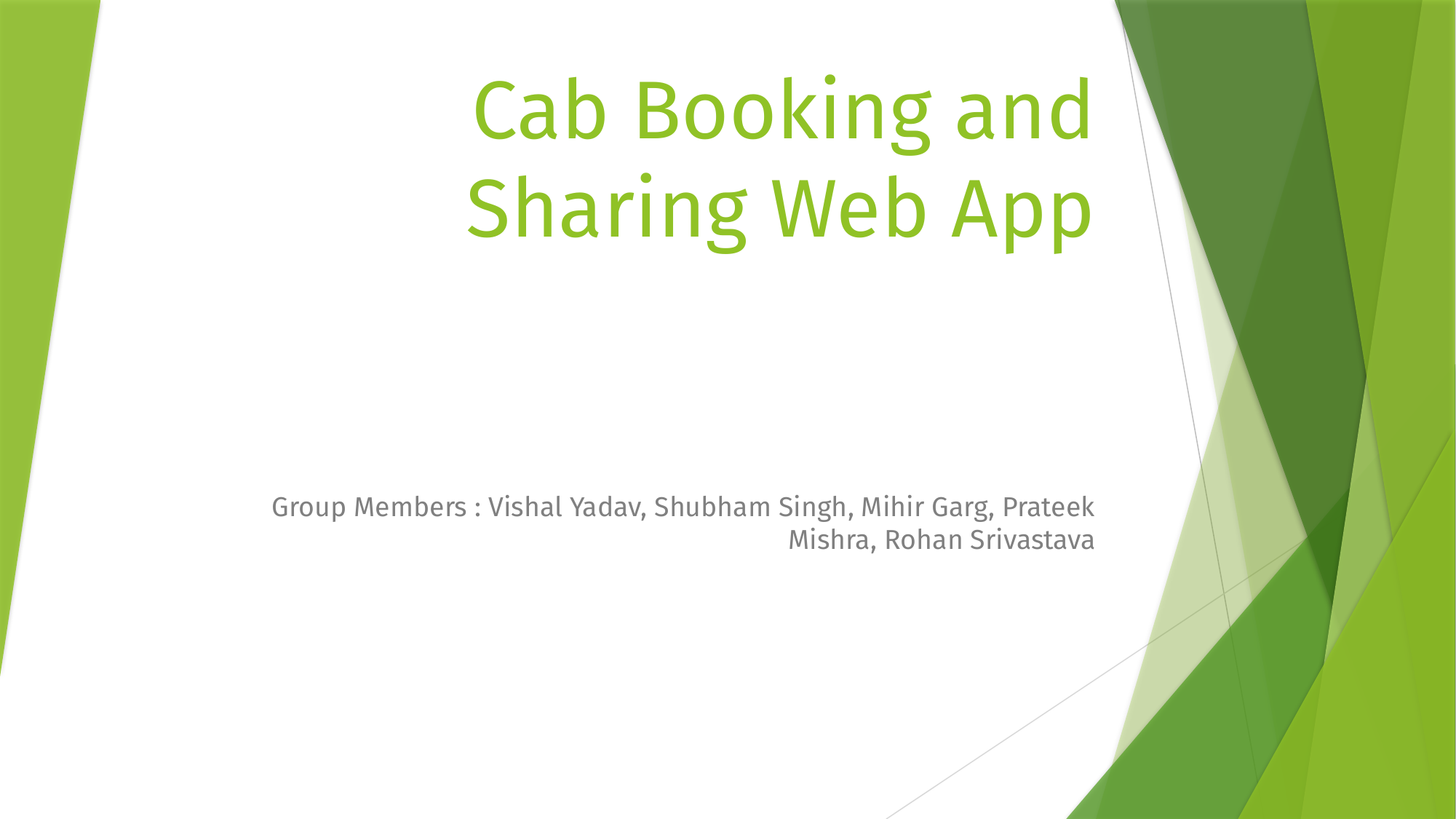

# Cab Booking and Sharing Web App
Group Members : Vishal Yadav, Shubham Singh, Mihir Garg, Prateek Mishra, Rohan Srivastava